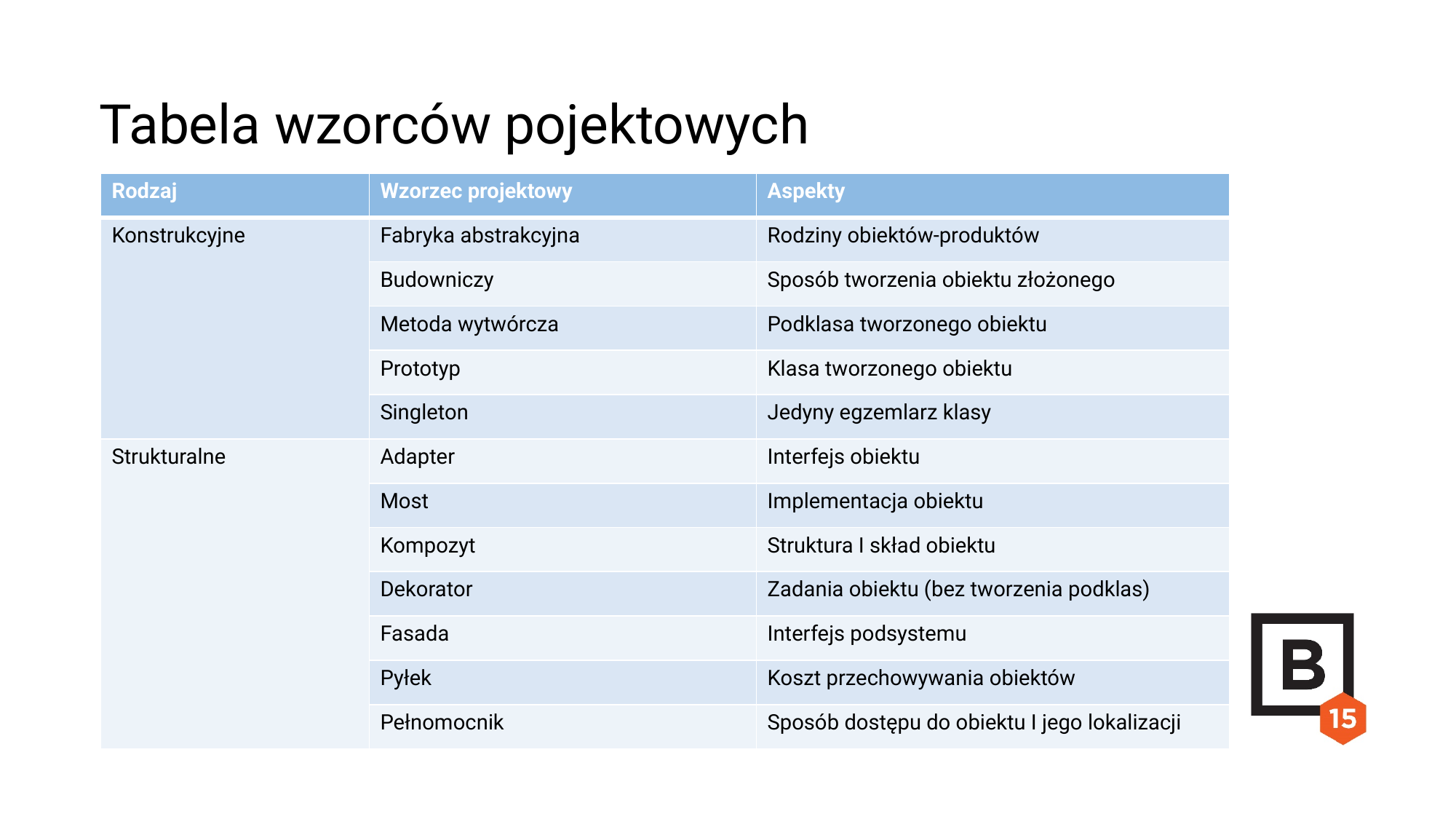

Tabela wzorców pojektowych
| Rodzaj | Wzorzec projektowy | Aspekty |
| --- | --- | --- |
| Konstrukcyjne | Fabryka abstrakcyjna | Rodziny obiektów-produktów |
|  | Budowniczy | Sposób tworzenia obiektu złożonego |
|  | Metoda wytwórcza | Podklasa tworzonego obiektu |
|  | Prototyp | Klasa tworzonego obiektu |
|  | Singleton | Jedyny egzemlarz klasy |
| Strukturalne | Adapter | Interfejs obiektu |
|  | Most | Implementacja obiektu |
|  | Kompozyt | Struktura I skład obiektu |
|  | Dekorator | Zadania obiektu (bez tworzenia podklas) |
|  | Fasada | Interfejs podsystemu |
|  | Pyłek | Koszt przechowywania obiektów |
|  | Pełnomocnik | Sposób dostępu do obiektu I jego lokalizacji |